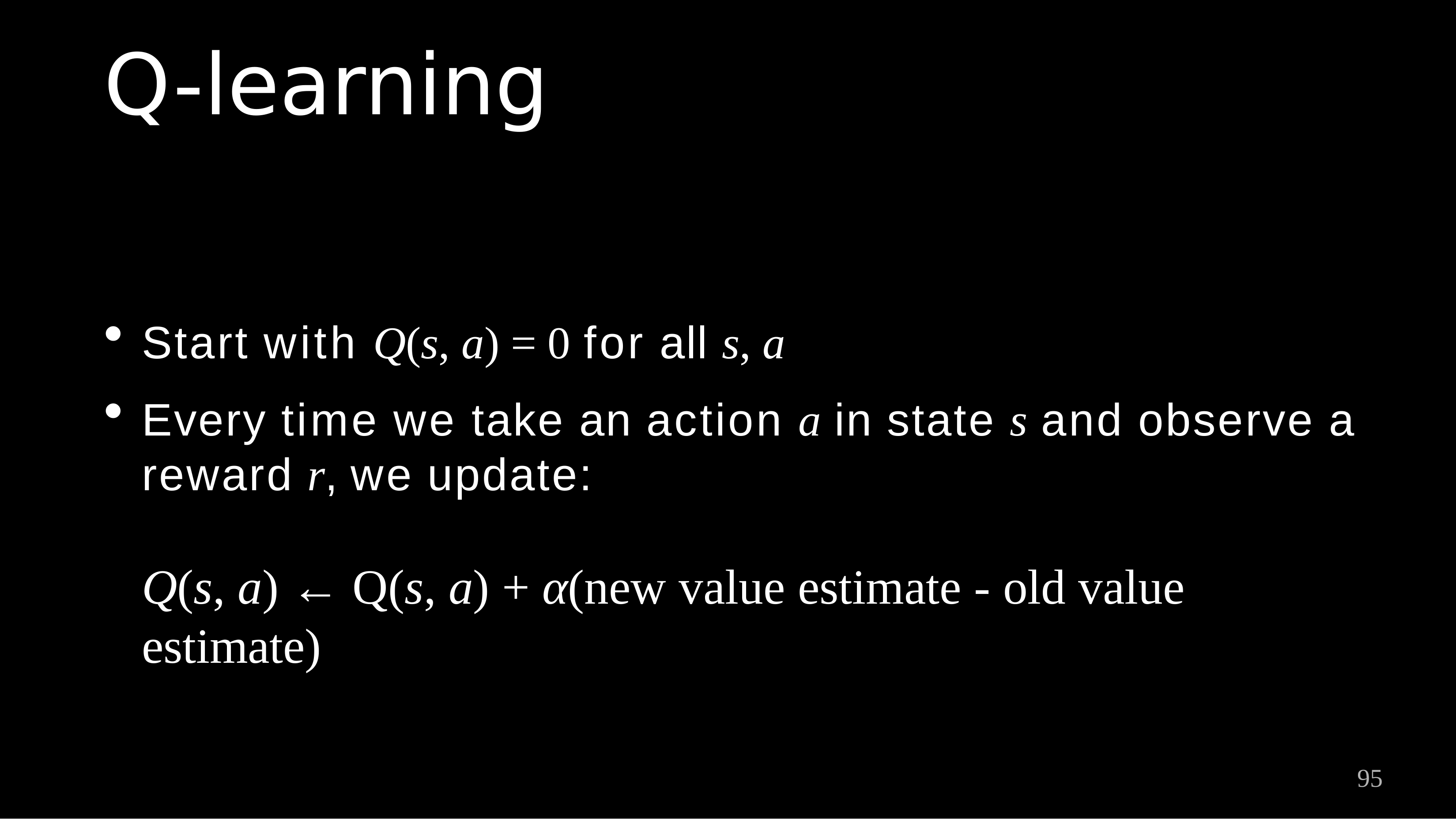

# Q-learning
Start with Q(s, a) = 0 for all s, a
Every time we take an action a in state s and observe a reward r, we update:

Q(s, a) ← Q(s, a) + α(new value estimate - old value estimate)
95